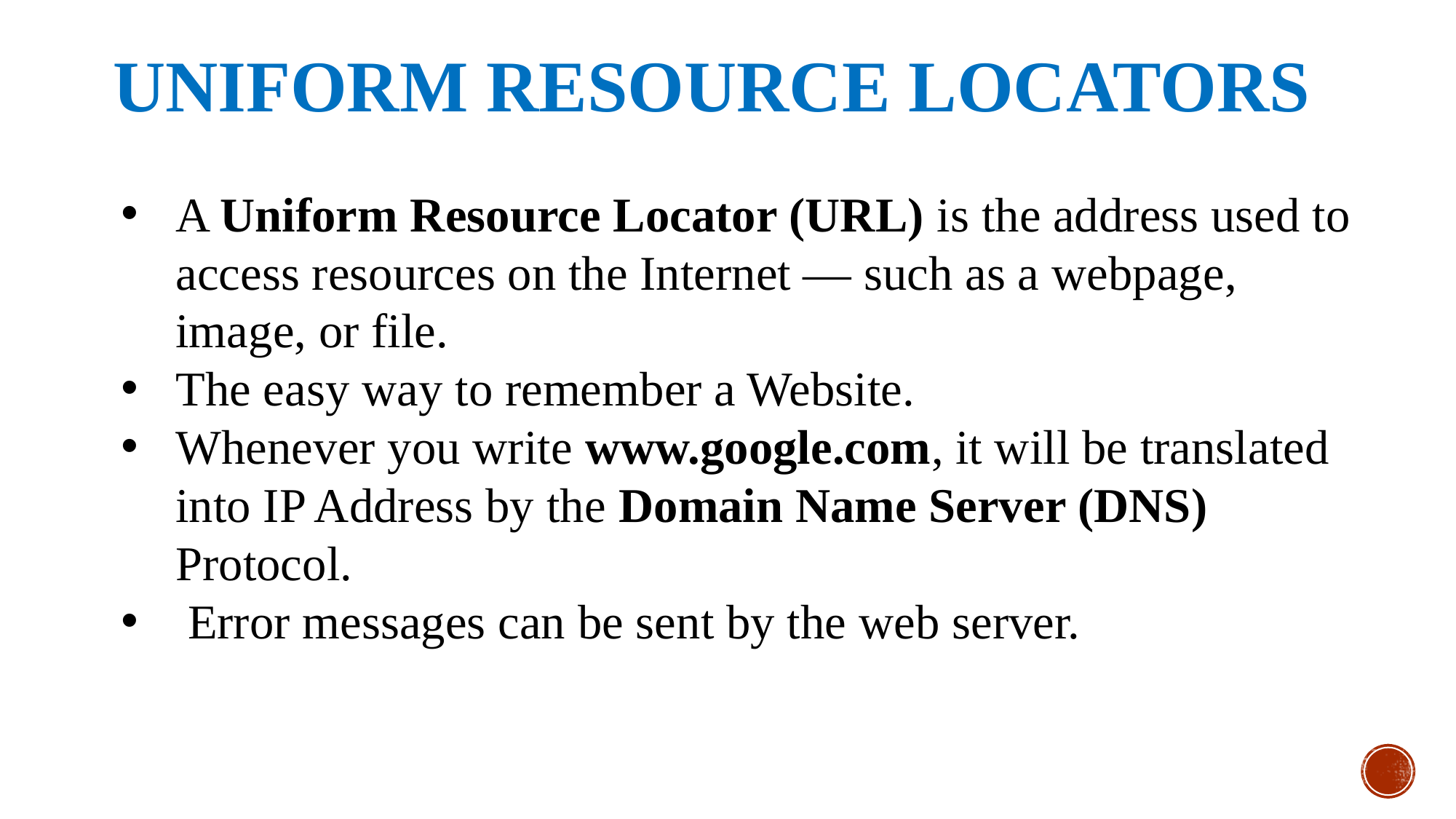

Uniform Resource Locators
A Uniform Resource Locator (URL) is the address used to access resources on the Internet — such as a webpage, image, or file.
The easy way to remember a Website.
Whenever you write www.google.com, it will be translated into IP Address by the Domain Name Server (DNS) Protocol.
 Error messages can be sent by the web server.